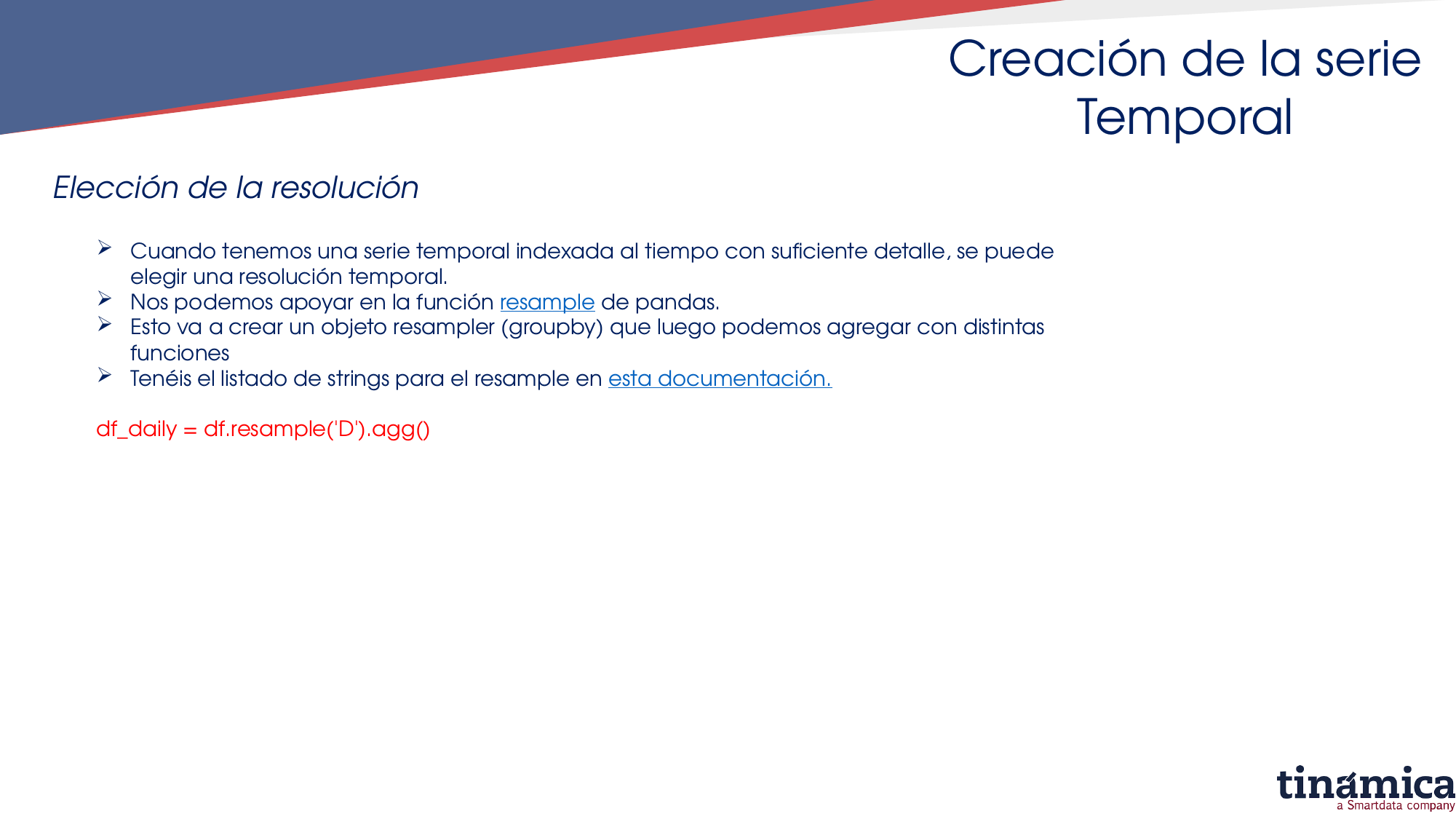

Creación de la serie Temporal
Elección de la resolución
Cuando tenemos una serie temporal indexada al tiempo con suficiente detalle, se puede elegir una resolución temporal.
Nos podemos apoyar en la función resample de pandas.
Esto va a crear un objeto resampler (groupby) que luego podemos agregar con distintas funciones
Tenéis el listado de strings para el resample en esta documentación.

df_daily = df.resample('D').agg()